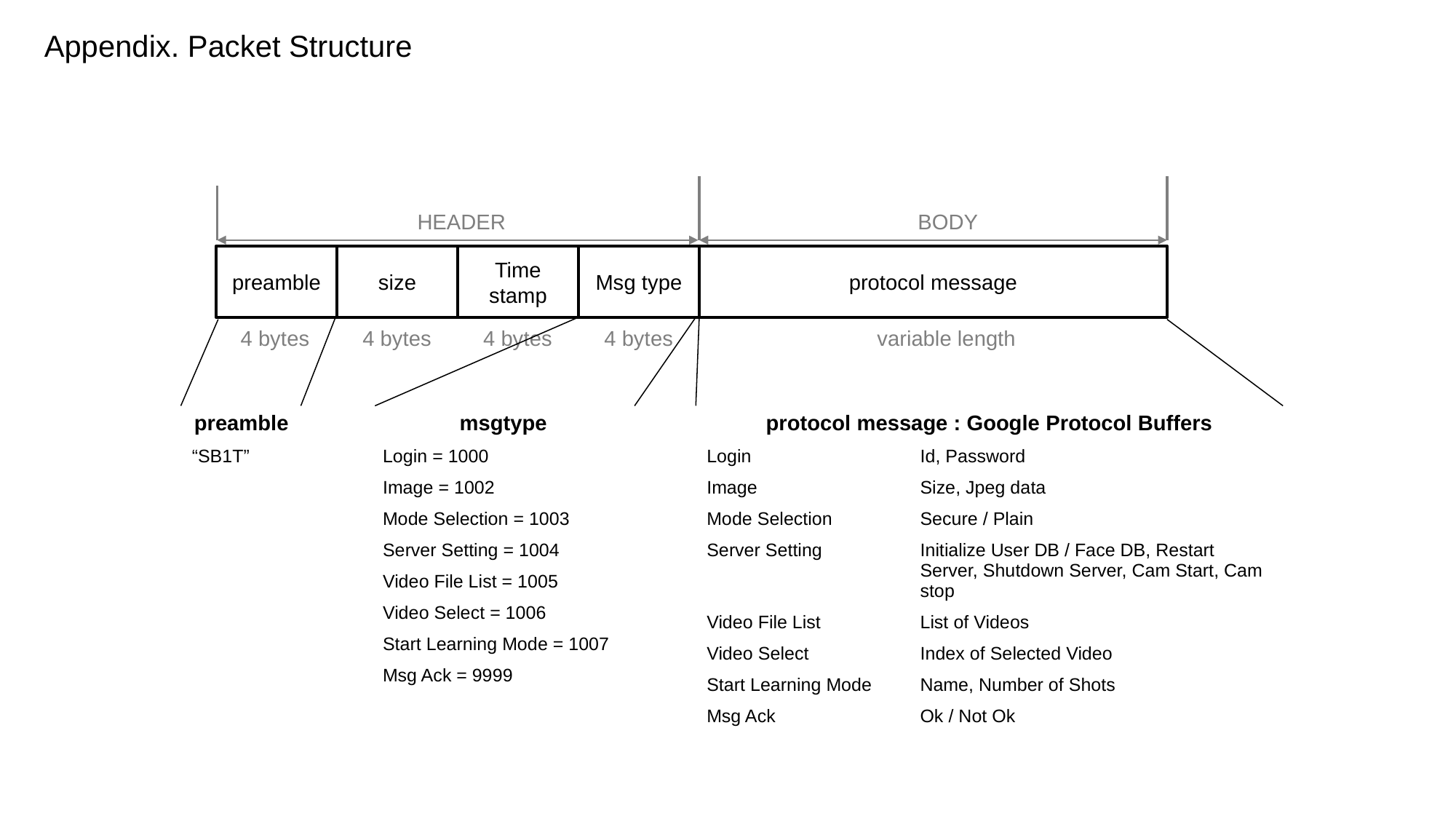

Appendix. Packet Structure
HEADER
BODY
preamble
size
Time stamp
Msg type
protocol message
variable length
4 bytes
4 bytes
4 bytes
4 bytes
| preamble |
| --- |
| “SB1T” |
| msgtype |
| --- |
| Login = 1000 |
| Image = 1002 |
| Mode Selection = 1003 |
| Server Setting = 1004 |
| Video File List = 1005 |
| Video Select = 1006 |
| Start Learning Mode = 1007 |
| Msg Ack = 9999 |
| protocol message : Google Protocol Buffers |  |
| --- | --- |
| Login | Id, Password |
| Image | Size, Jpeg data |
| Mode Selection | Secure / Plain |
| Server Setting | Initialize User DB / Face DB, Restart Server, Shutdown Server, Cam Start, Cam stop |
| Video File List | List of Videos |
| Video Select | Index of Selected Video |
| Start Learning Mode | Name, Number of Shots |
| Msg Ack | Ok / Not Ok |